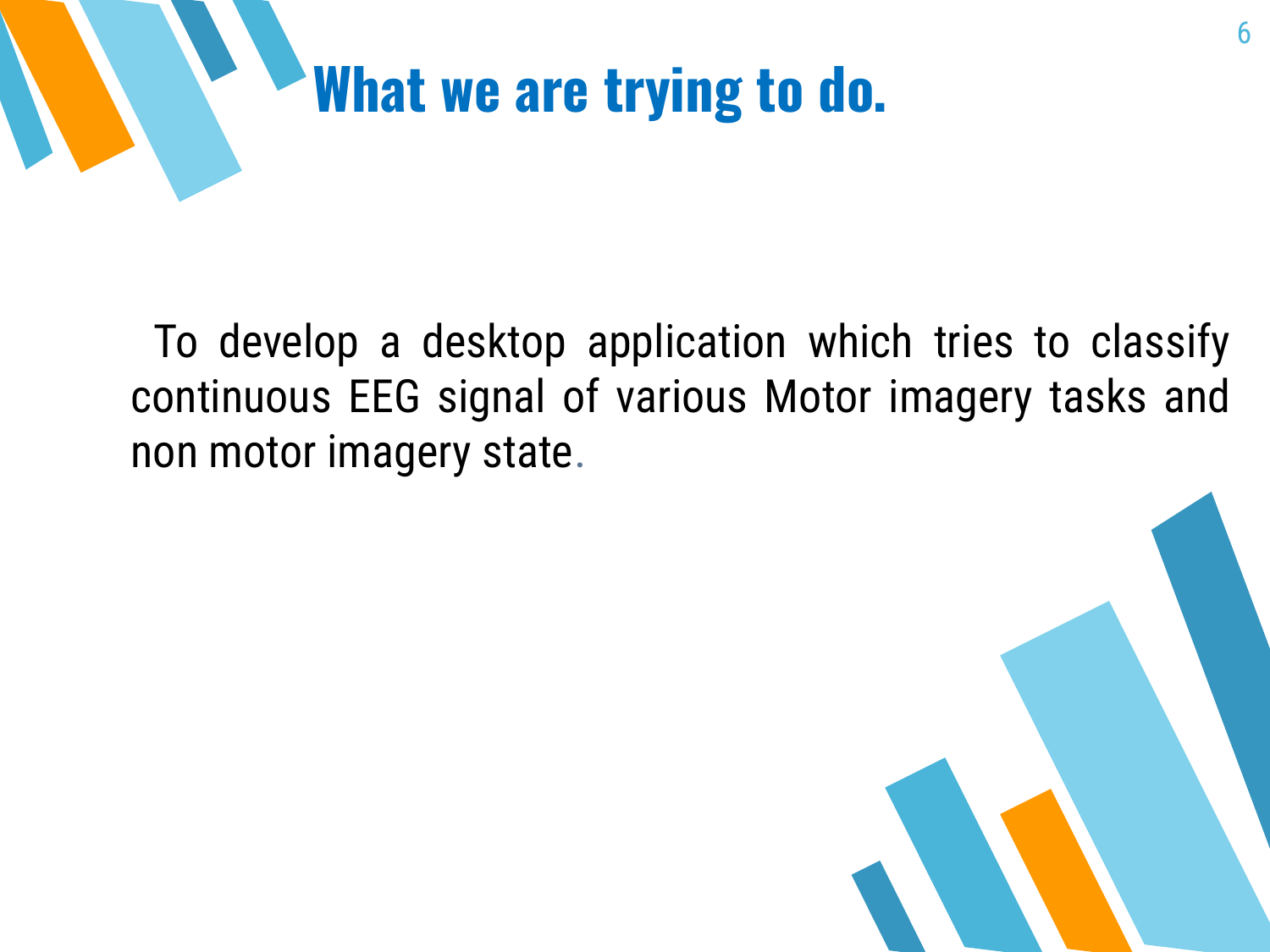

6
# What we are trying to do.

     To develop a desktop application which tries to classify continuous EEG signal of various Motor imagery tasks and non motor imagery state.